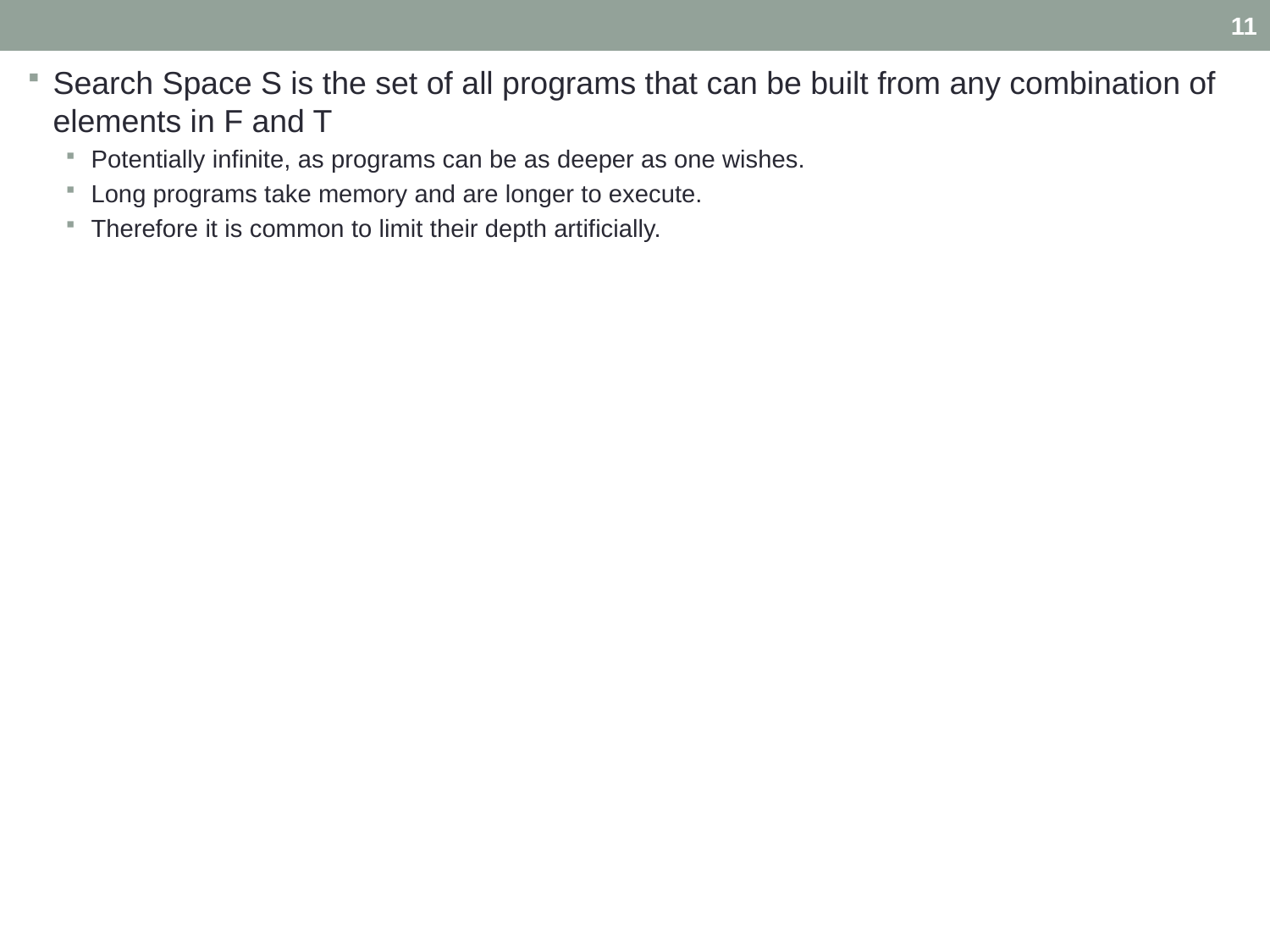

11
Search Space S is the set of all programs that can be built from any combination of elements in F and T
Potentially infinite, as programs can be as deeper as one wishes.
Long programs take memory and are longer to execute.
Therefore it is common to limit their depth artificially.